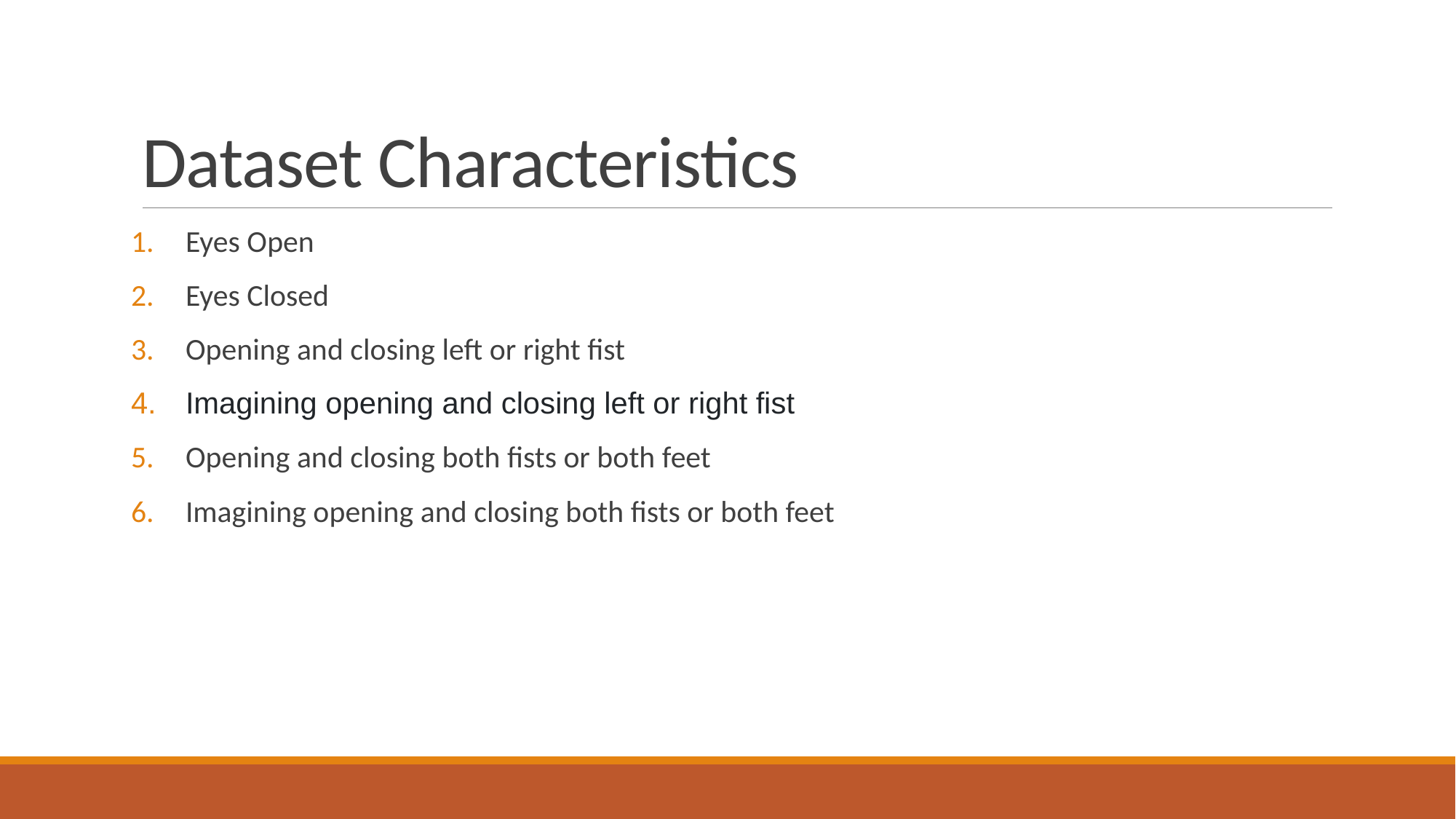

# Dataset Characteristics
Eyes Open
Eyes Closed
Opening and closing left or right fist
Imagining opening and closing left or right fist
Opening and closing both fists or both feet
Imagining opening and closing both fists or both feet